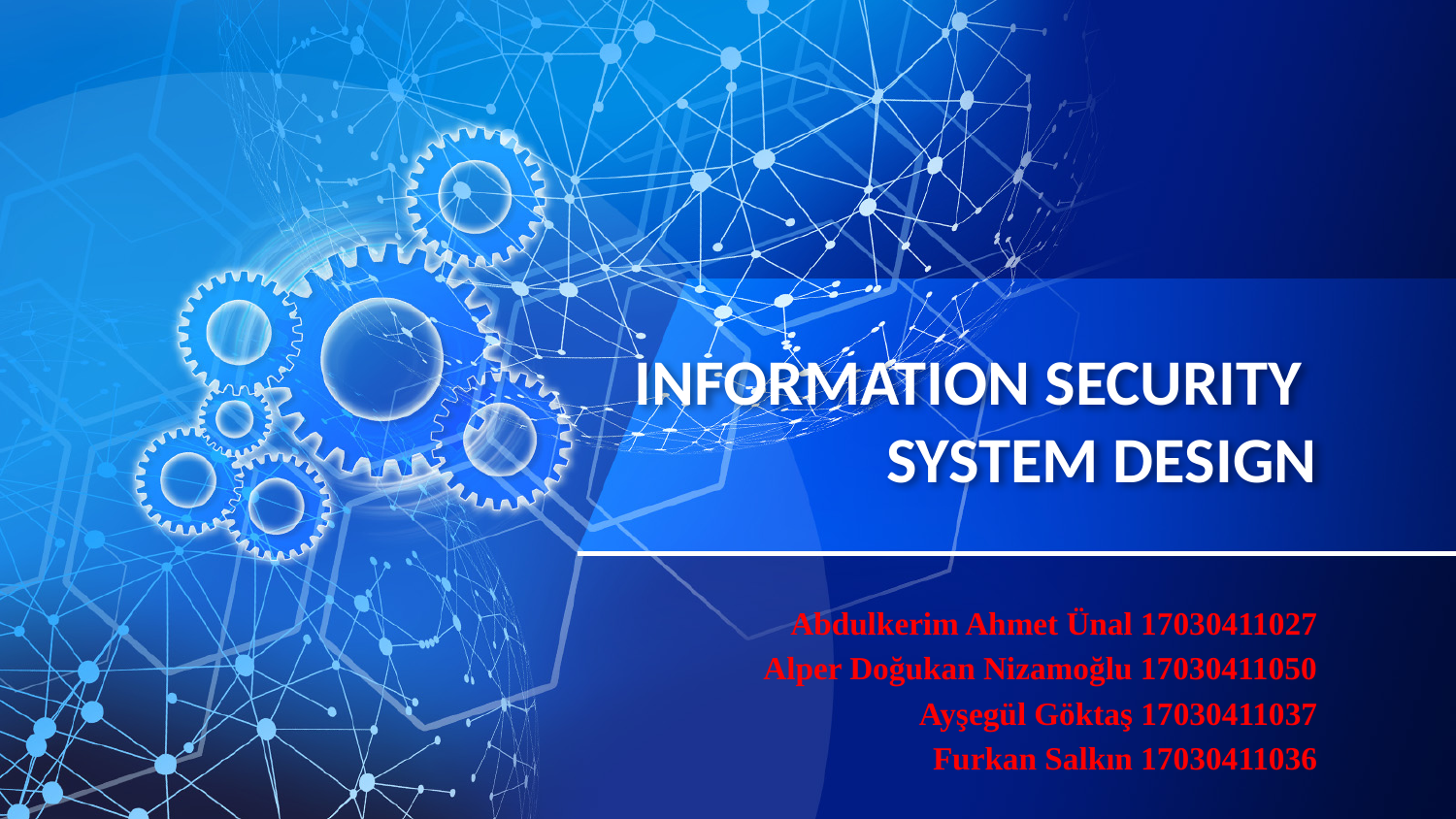

# INFORMATION SECURITY SYSTEM DESIGN
Abdulkerim Ahmet Ünal 17030411027
Alper Doğukan Nizamoğlu 17030411050
Ayşegül Göktaş 17030411037
Furkan Salkın 17030411036